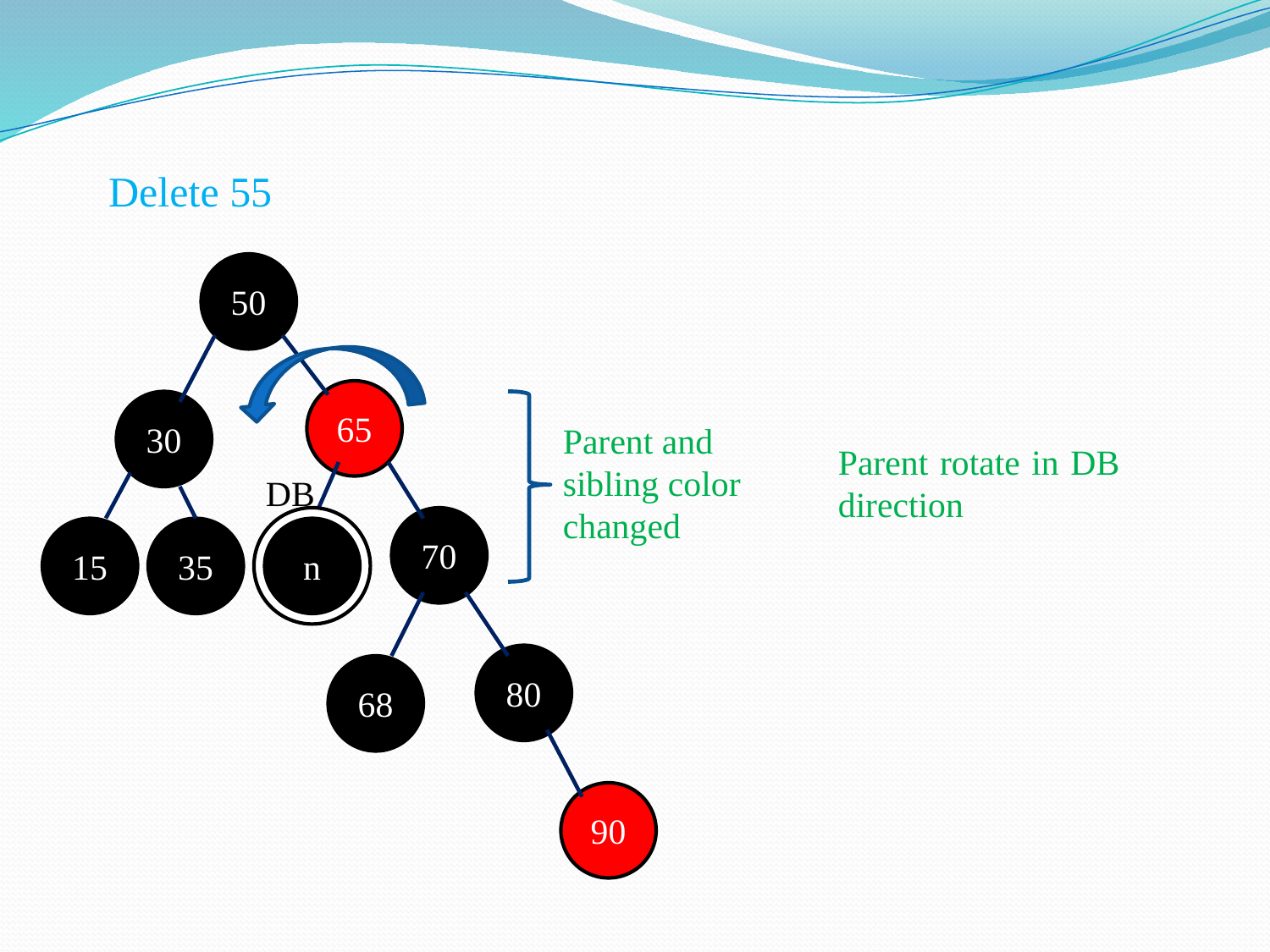

Delete 55
50

65
30

Parent and sibling color changed
Parent rotate in DB direction
DB

70
15
35
n
80
68
90